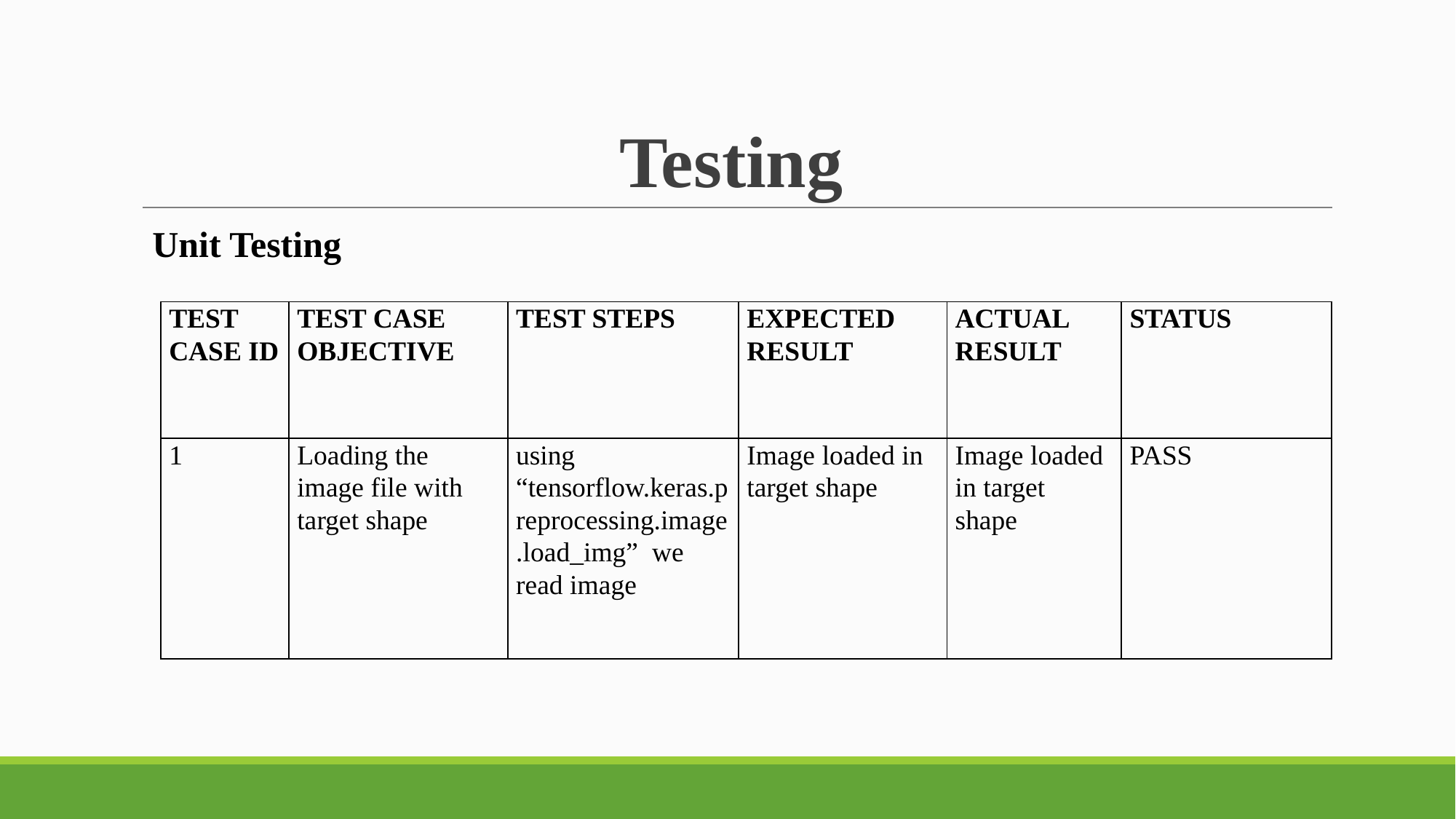

# Testing
 Unit Testing

| TEST CASE ID | TEST CASE OBJECTIVE | TEST STEPS | EXPECTED RESULT | ACTUAL RESULT | STATUS |
| --- | --- | --- | --- | --- | --- |
| 1 | Loading the image file with target shape | using “tensorflow.keras.preprocessing.image.load\_img” we read image | Image loaded in target shape | Image loaded in target shape | PASS |